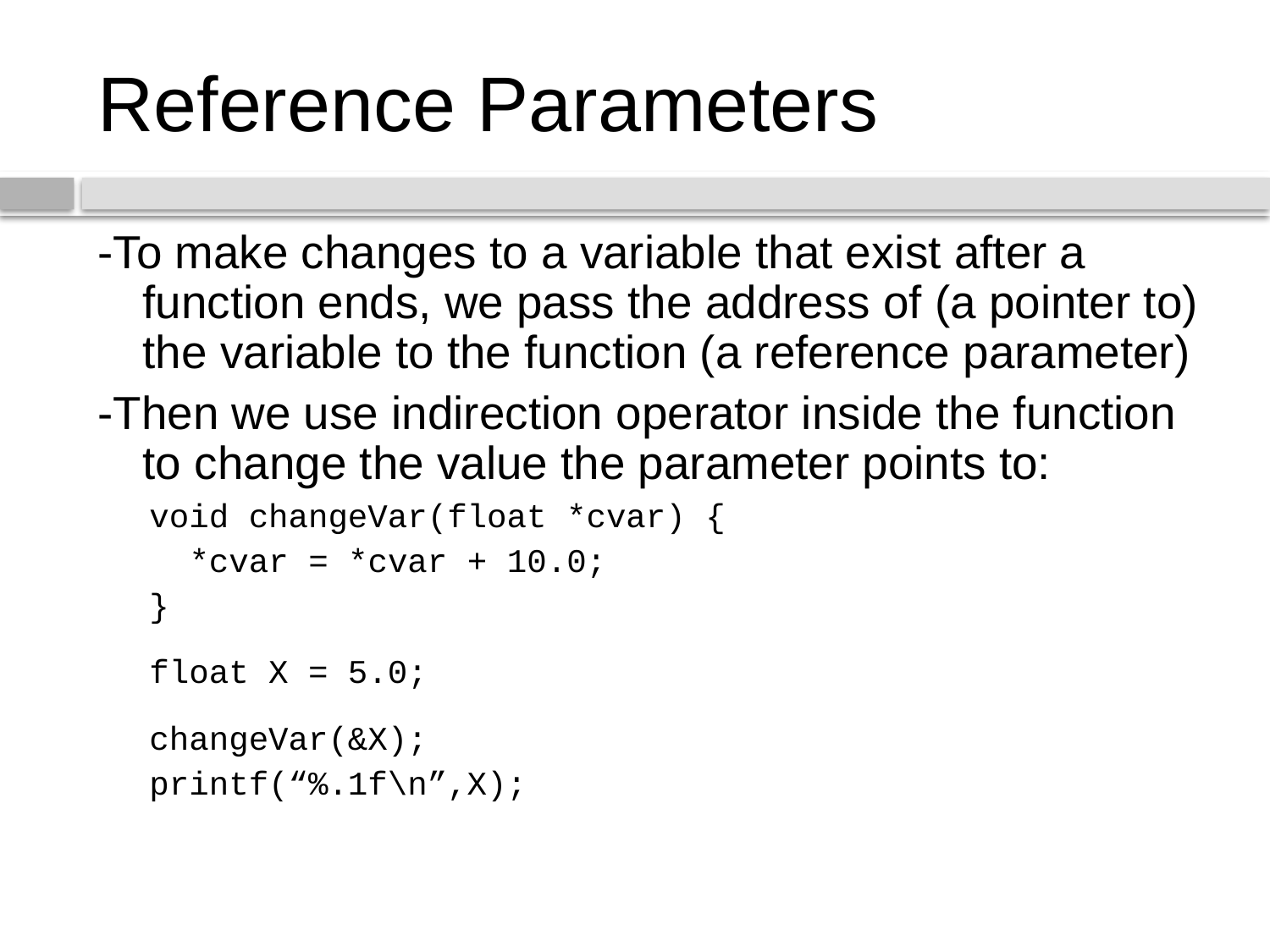

# Reference Parameters
-To make changes to a variable that exist after a function ends, we pass the address of (a pointer to) the variable to the function (a reference parameter)
-Then we use indirection operator inside the function to change the value the parameter points to:
void changeVar(float *cvar) {
  *cvar = *cvar + 10.0;
}

float X = 5.0;

changeVar(&X);
printf(“%.1f\n”,X);